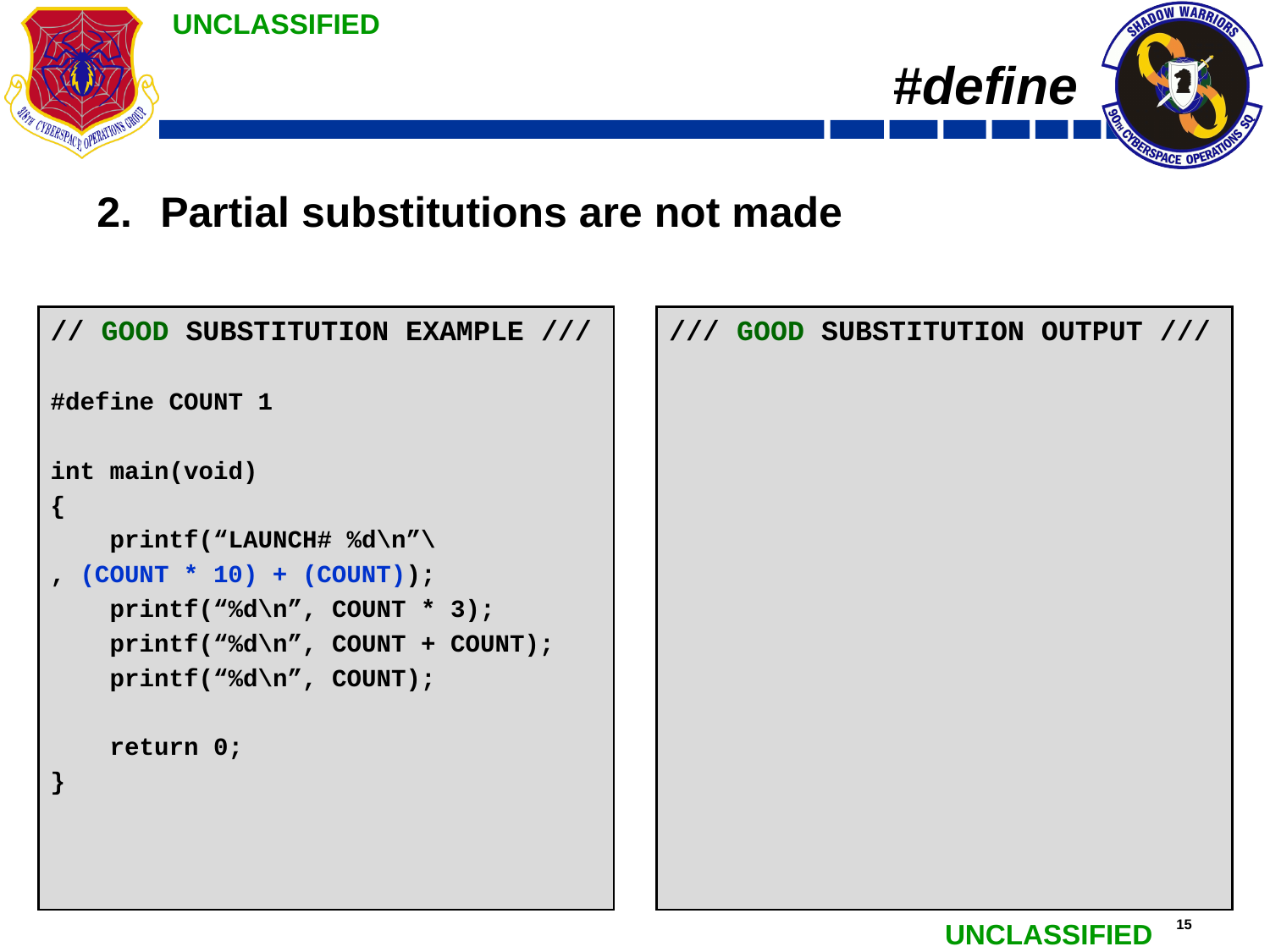

# #define
Partial substitutions are not made
// GOOD SUBSTITUTION EXAMPLE ///
/* Post-Preprocessor */
#line 2 “good_substitution.c”

int main(void)
{
    printf(“LAUNCH# %d\n”\
, (1 * 10) + (1));
    printf(“%d\n”, 1 * 3);
    printf(“%d\n”, 1 + 1);
    printf(“%d\n”, 1);

    return 0;
}

// GOOD SUBSTITUTION EXAMPLE ///

#define COUNT 1

int main(void)
{
    printf(“LAUNCH# %d\n”\
, (COUNT * 10) + (COUNT));
    printf(“%d\n”, COUNT * 3);
    printf(“%d\n”, COUNT + COUNT);
    printf(“%d\n”, COUNT);

    return 0;
}

/// GOOD SUBSTITUTION OUTPUT ///

LAUNCH# 11
3
2
1
/// GOOD SUBSTITUTION OUTPUT ///